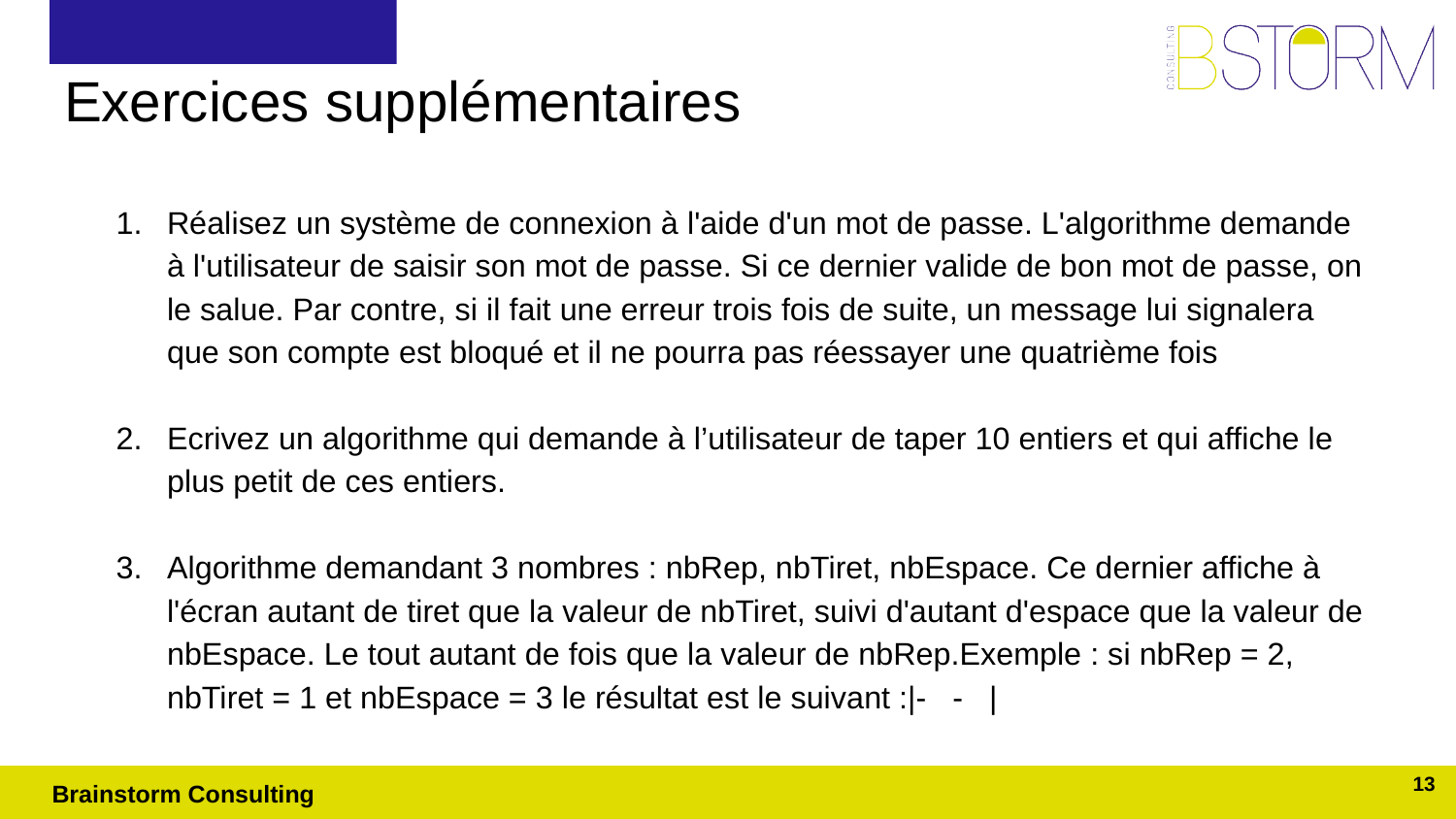

# Exercices supplémentaires
Réalisez un système de connexion à l'aide d'un mot de passe. L'algorithme demande à l'utilisateur de saisir son mot de passe. Si ce dernier valide de bon mot de passe, on le salue. Par contre, si il fait une erreur trois fois de suite, un message lui signalera que son compte est bloqué et il ne pourra pas réessayer une quatrième fois

Ecrivez un algorithme qui demande à l’utilisateur de taper 10 entiers et qui affiche le plus petit de ces entiers.

Algorithme demandant 3 nombres : nbRep, nbTiret, nbEspace. Ce dernier affiche à l'écran autant de tiret que la valeur de nbTiret, suivi d'autant d'espace que la valeur de nbEspace. Le tout autant de fois que la valeur de nbRep.Exemple : si nbRep = 2, nbTiret = 1 et nbEspace = 3 le résultat est le suivant :|-   -   |
13